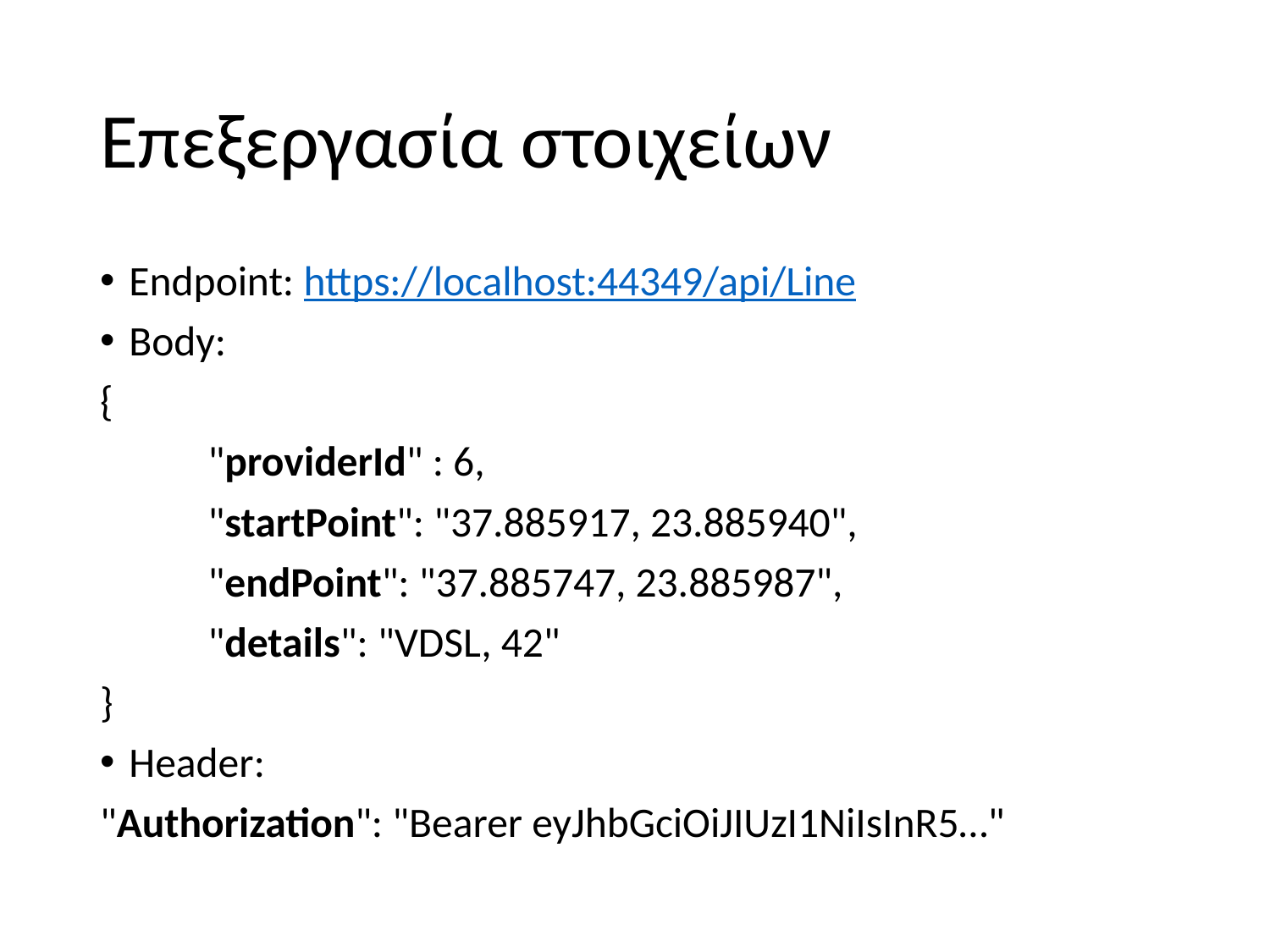

# Επεξεργασία στοιχείων
Endpoint: https://localhost:44349/api/Line
Body:
{
	"providerId" : 6,
	"startPoint": "37.885917, 23.885940",
    	"endPoint": "37.885747, 23.885987",
   	"details": "VDSL, 42"
}
Header:
"Authorization": "Bearer eyJhbGciOiJIUzI1NiIsInR5…"